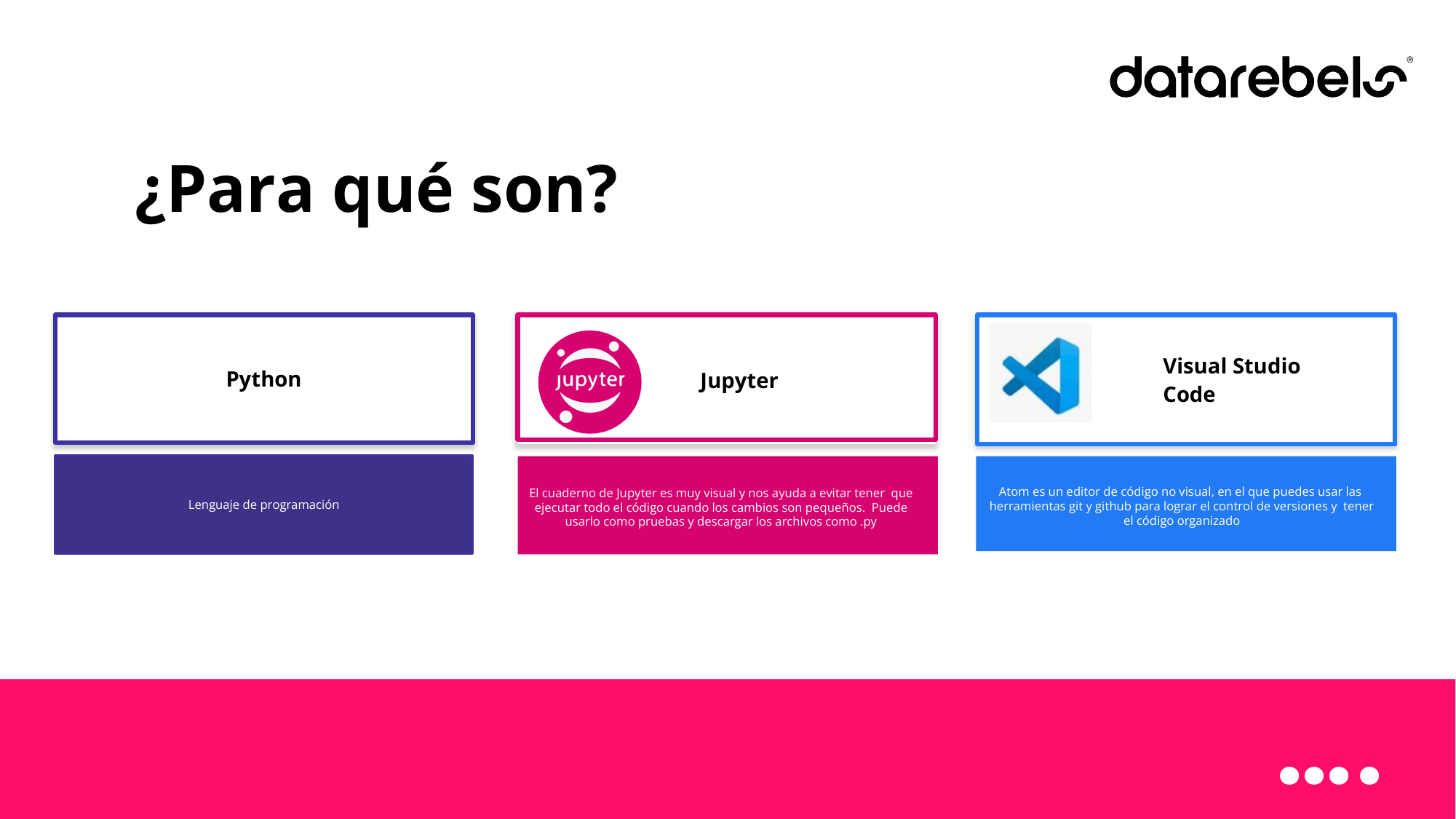

# ¿Para qué son?

Jupyter

Visual Studio  Code

Python

Lenguaje de programación

El cuaderno de Jupyter es muy visual y nos ayuda a evitar tener  que ejecutar todo el código cuando los cambios son pequeños.  Puede usarlo como pruebas y descargar los archivos como .py

Atom es un editor de código no visual, en el que puedes usar las  herramientas git y github para lograr el control de versiones y  tener el código organizado